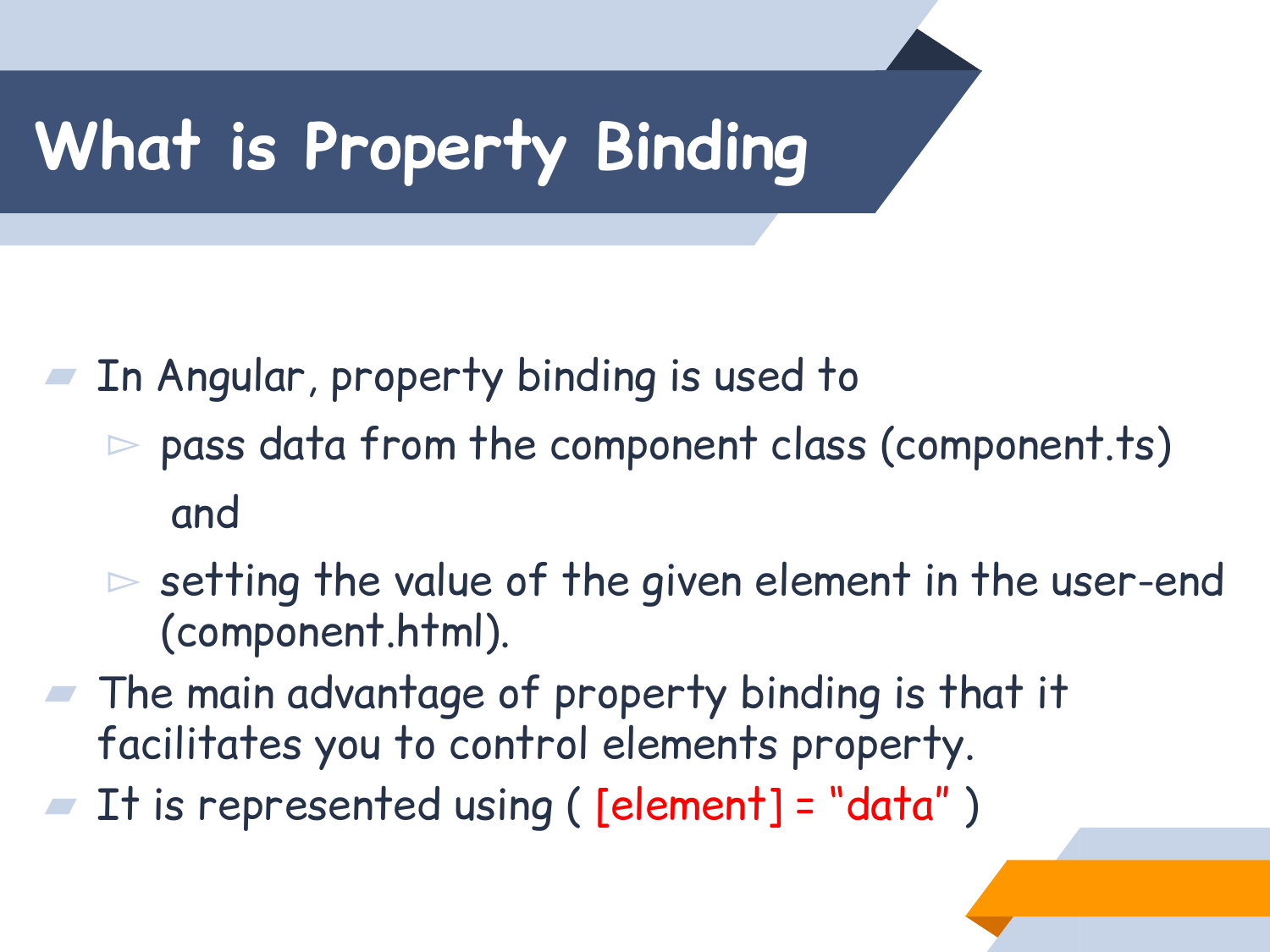

# What is Property Binding
In Angular, property binding is used to
pass data from the component class (component.ts)
and
setting the value of the given element in the user-end (component.html).
The main advantage of property binding is that it facilitates you to control elements property.
It is represented using ( [element] = “data” )